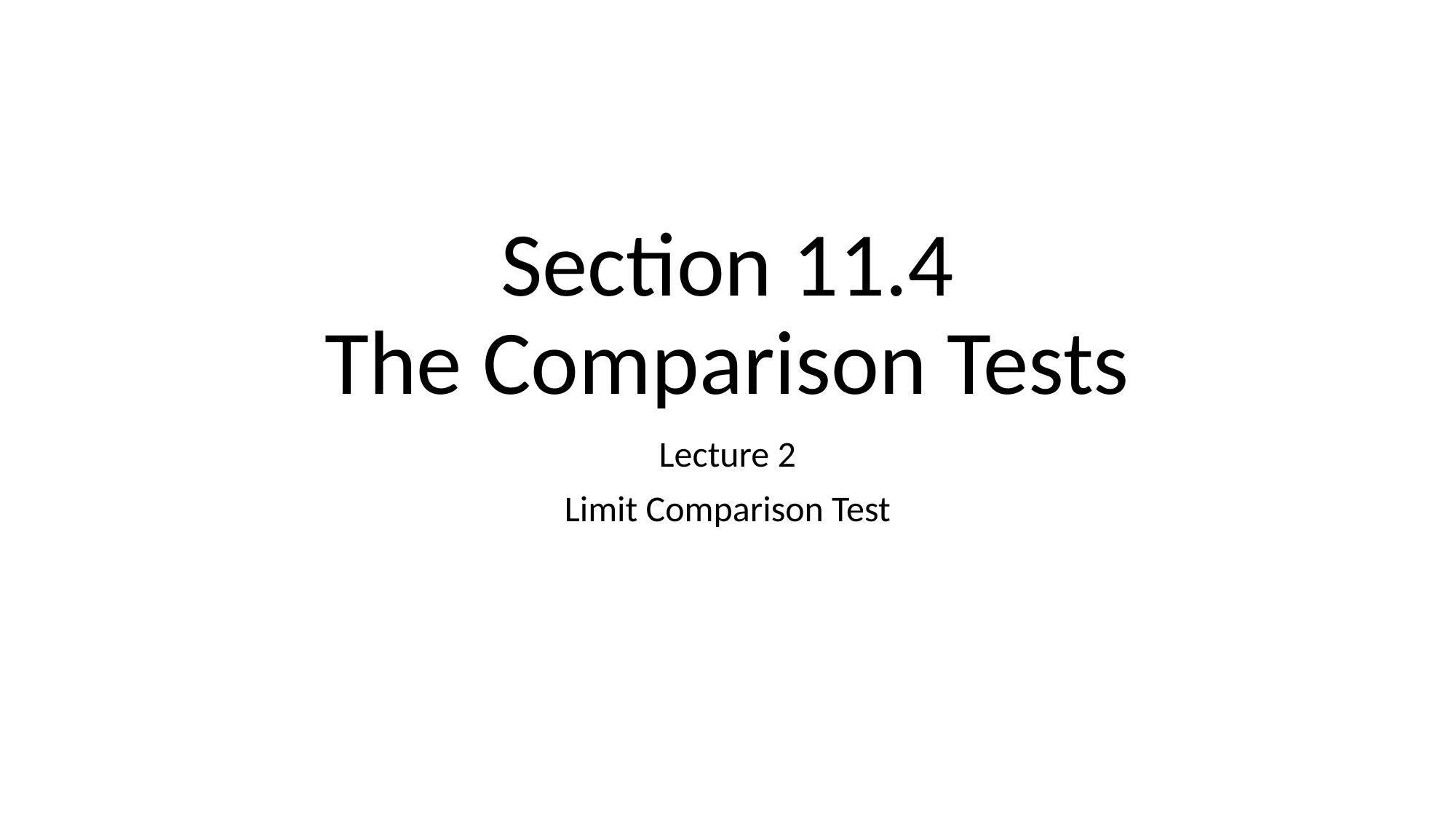

# Section 11.4 The Comparison Tests
Lecture 2
Limit Comparison Test